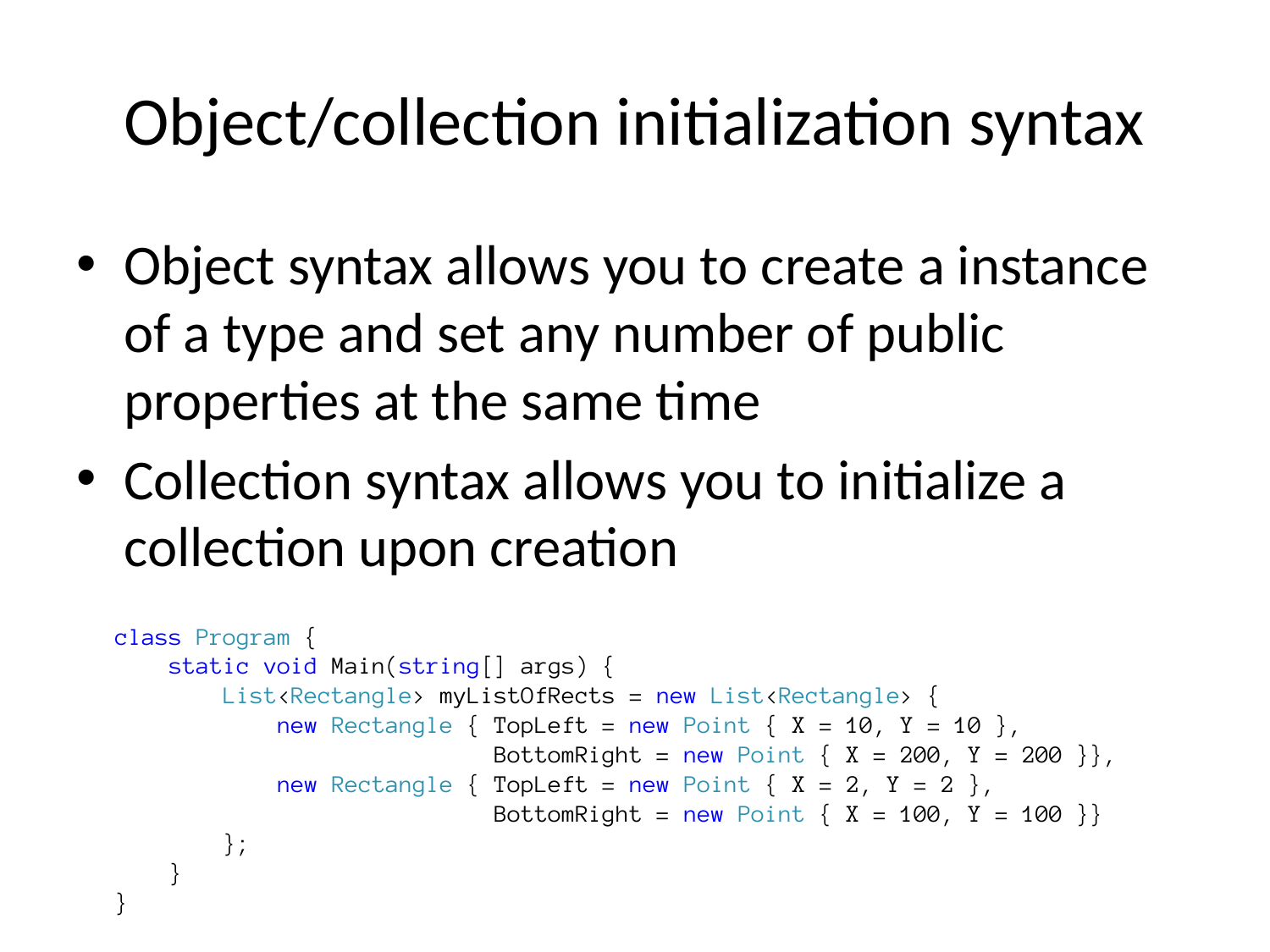

# Object/collection initialization syntax
Object syntax allows you to create a instance of a type and set any number of public properties at the same time
Collection syntax allows you to initialize a collection upon creation
class Program {
    static void Main(string[] args) {
        List<Rectangle> myListOfRects = new List<Rectangle> {
            new Rectangle { TopLeft = new Point { X = 10, Y = 10 },
                            BottomRight = new Point { X = 200, Y = 200 }},
            new Rectangle { TopLeft = new Point { X = 2, Y = 2 },
                            BottomRight = new Point { X = 100, Y = 100 }}
        };
    }
}